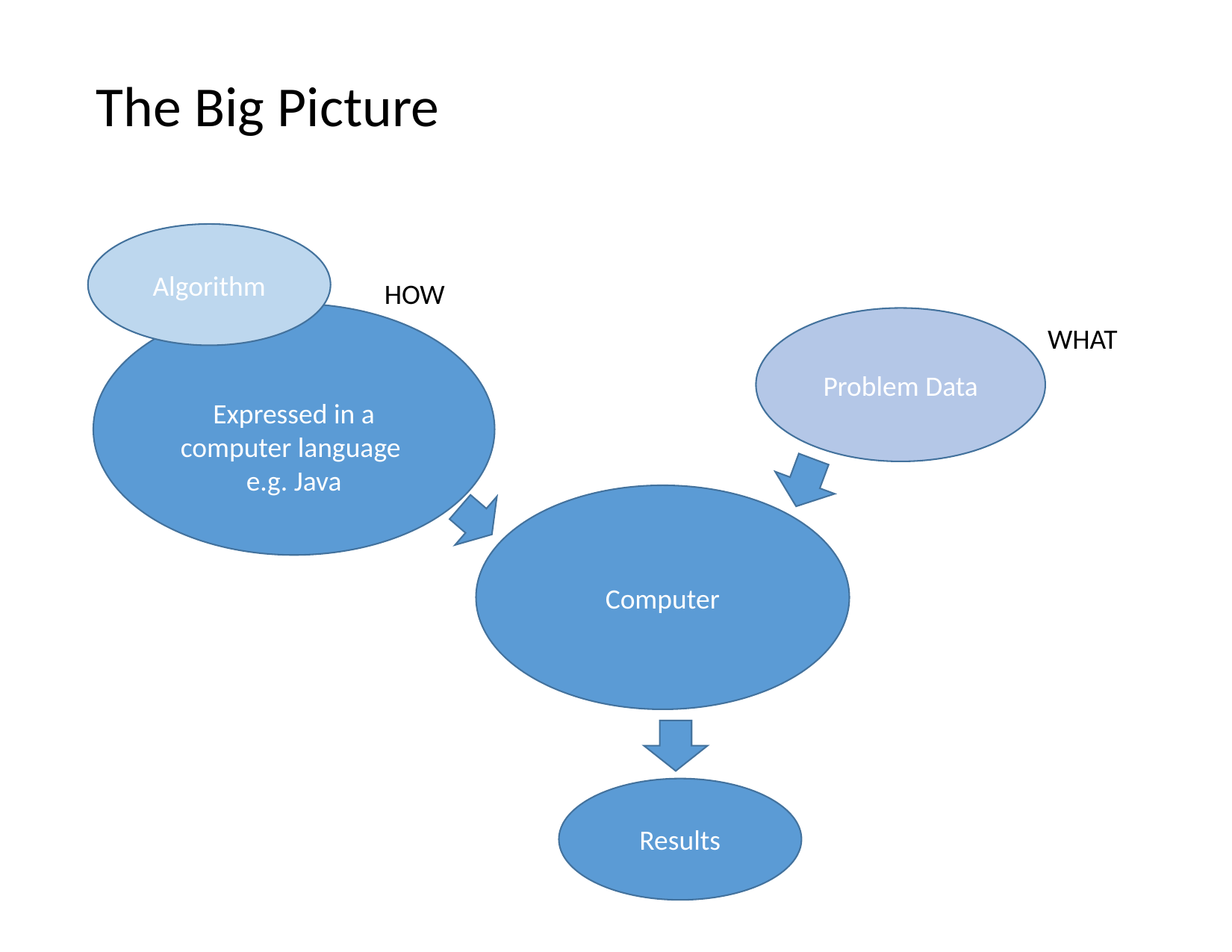

# The Big Picture
Algorithm
HOW

Expressed in a computer language
e.g. Java
Problem Data
WHAT

Computer

Results